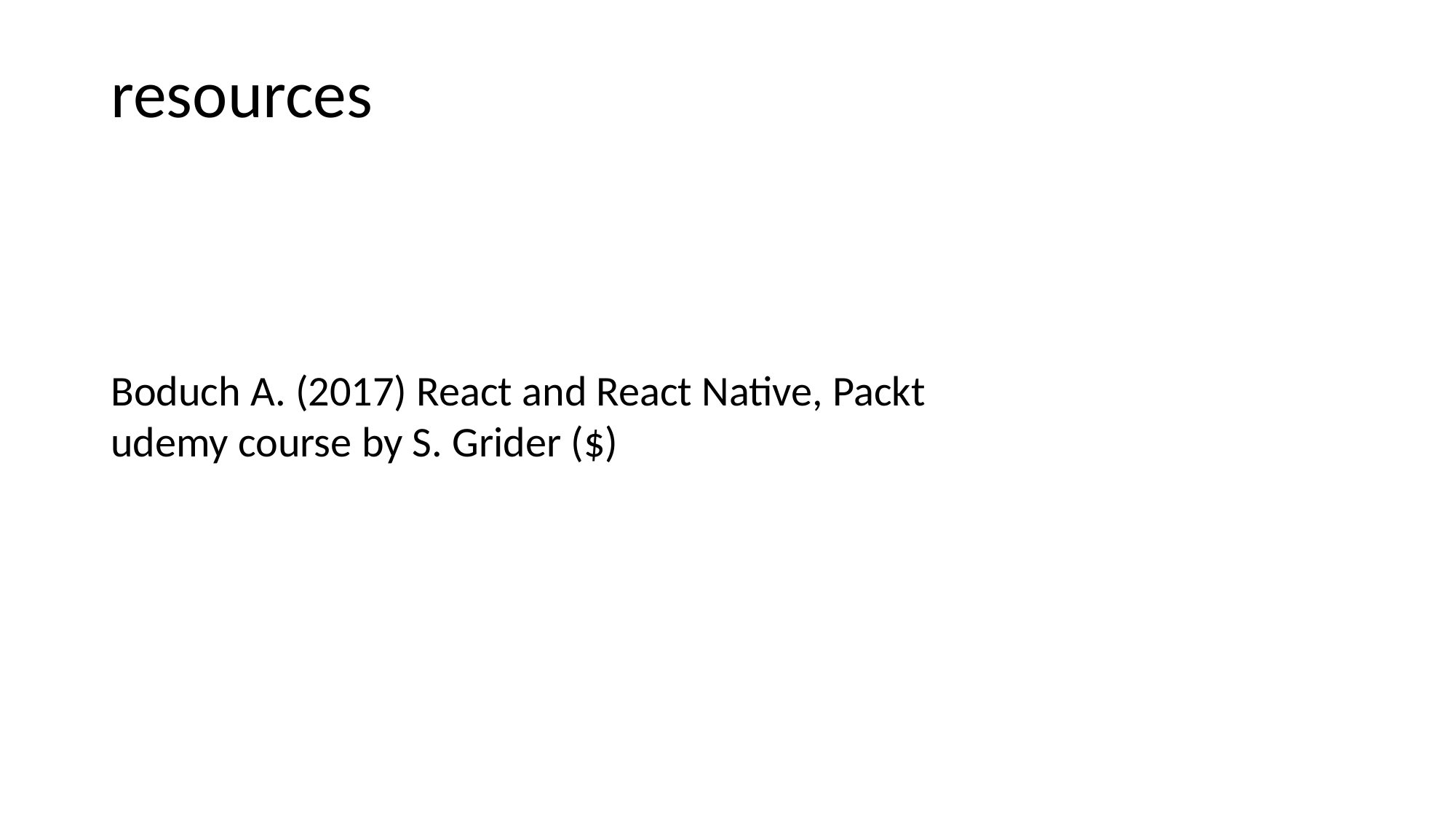

# resources
Boduch A. (2017) React and React Native, Packt
udemy course by S. Grider ($)